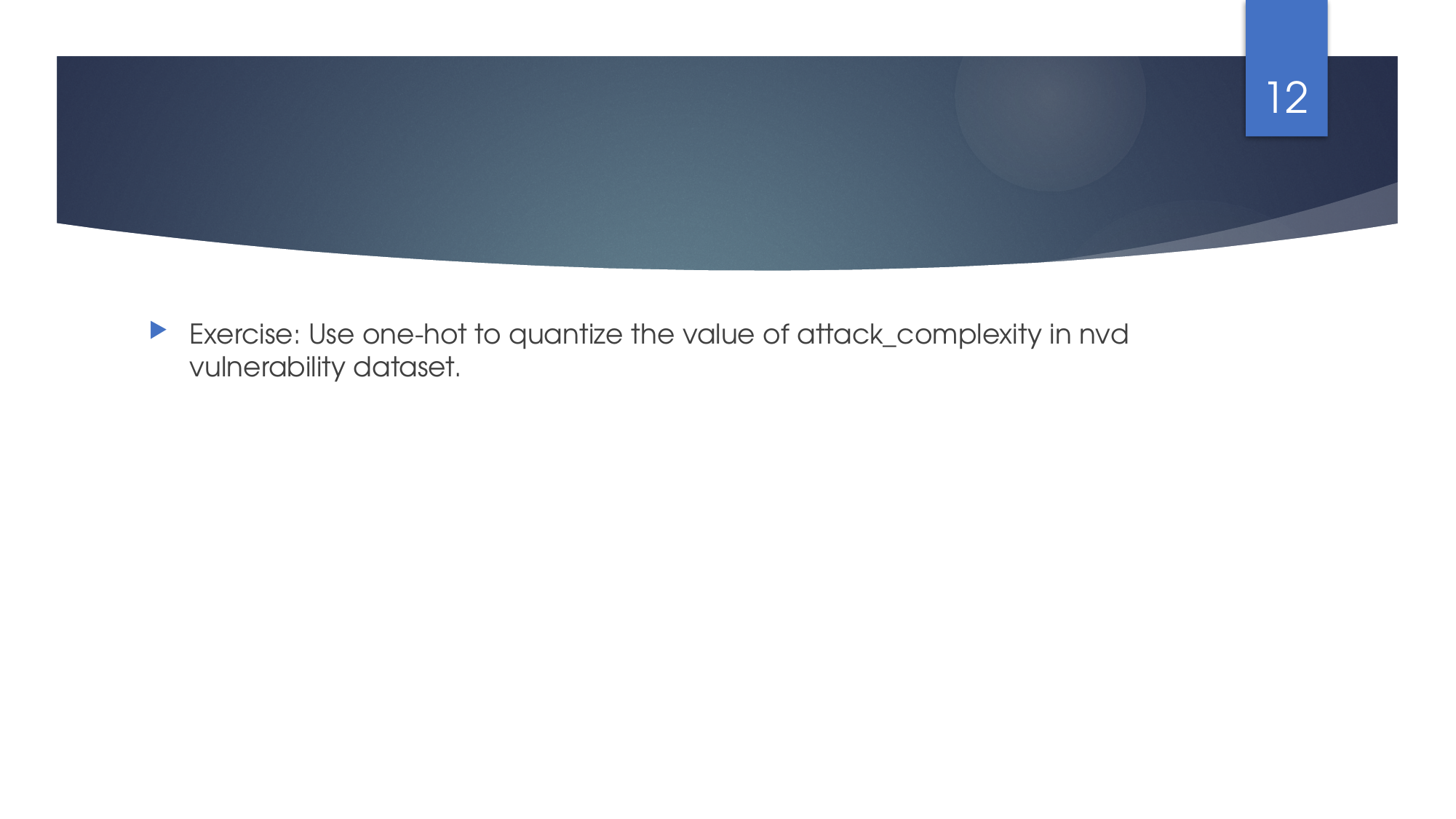

12
#
Exercise: Use one-hot to quantize the value of attack_complexity in nvd vulnerability dataset.